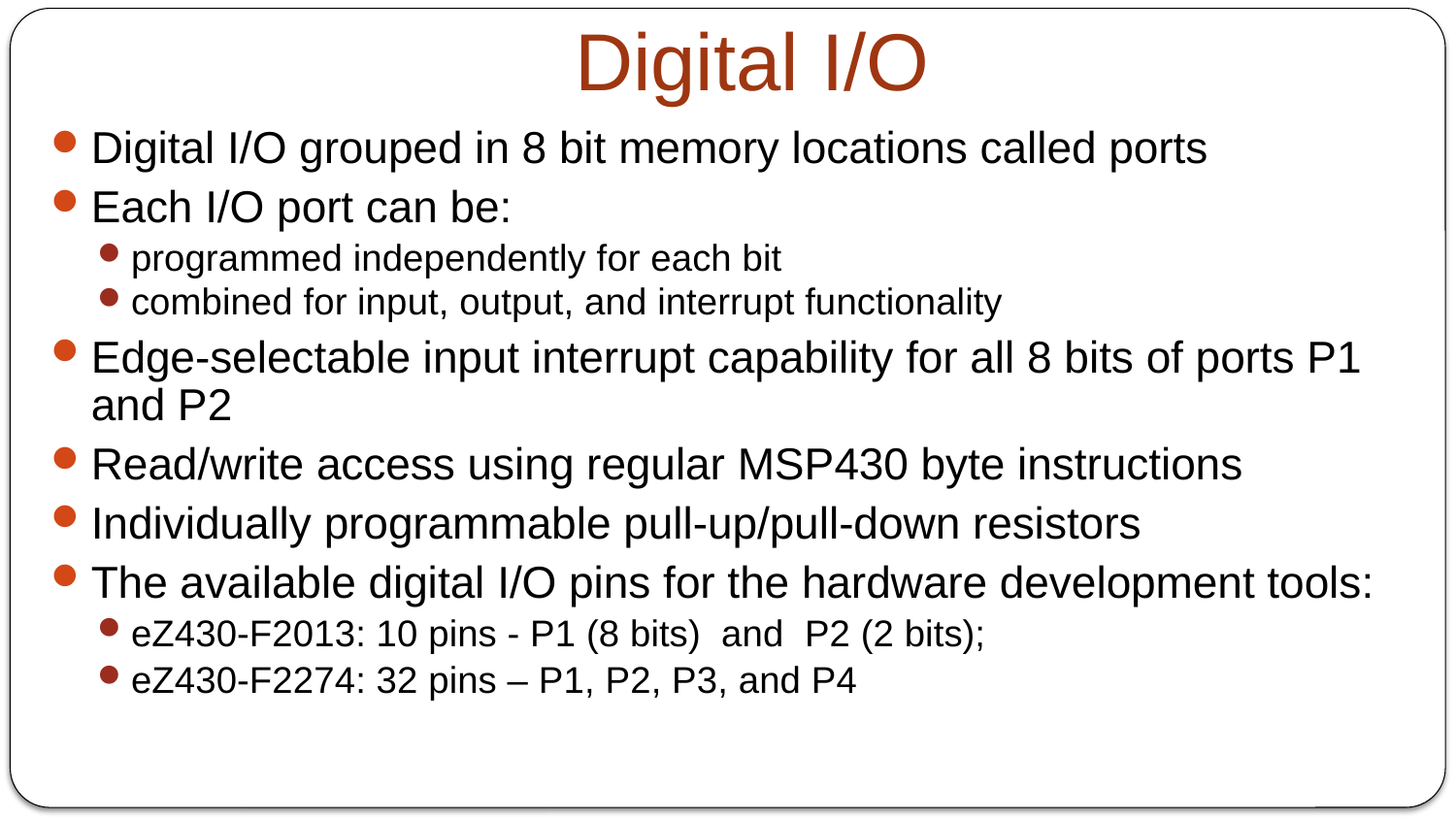

# Digital I/O
Digital I/O grouped in 8 bit memory locations called ports
Each I/O port can be:
programmed independently for each bit
combined for input, output, and interrupt functionality
Edge-selectable input interrupt capability for all 8 bits of ports P1 and P2
Read/write access using regular MSP430 byte instructions
Individually programmable pull-up/pull-down resistors
The available digital I/O pins for the hardware development tools:
eZ430-F2013: 10 pins - P1 (8 bits)  and  P2 (2 bits);
eZ430-F2274: 32 pins – P1, P2, P3, and P4